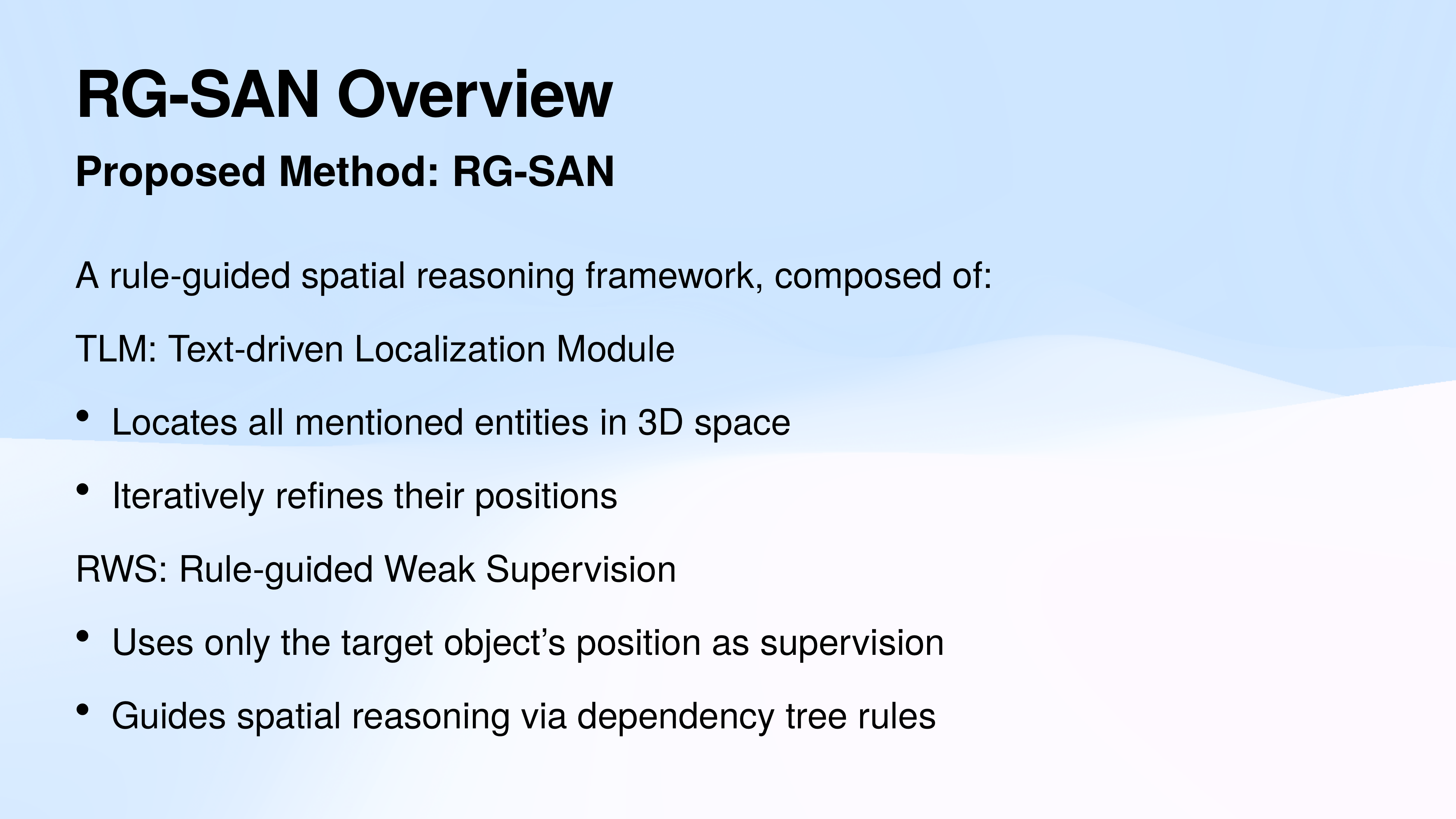

# RG-SAN Overview
Proposed Method: RG-SAN
A rule-guided spatial reasoning framework, composed of:
TLM: Text-driven Localization Module
Locates all mentioned entities in 3D space
Iteratively refines their positions
RWS: Rule-guided Weak Supervision
Uses only the target object’s position as supervision
Guides spatial reasoning via dependency tree rules